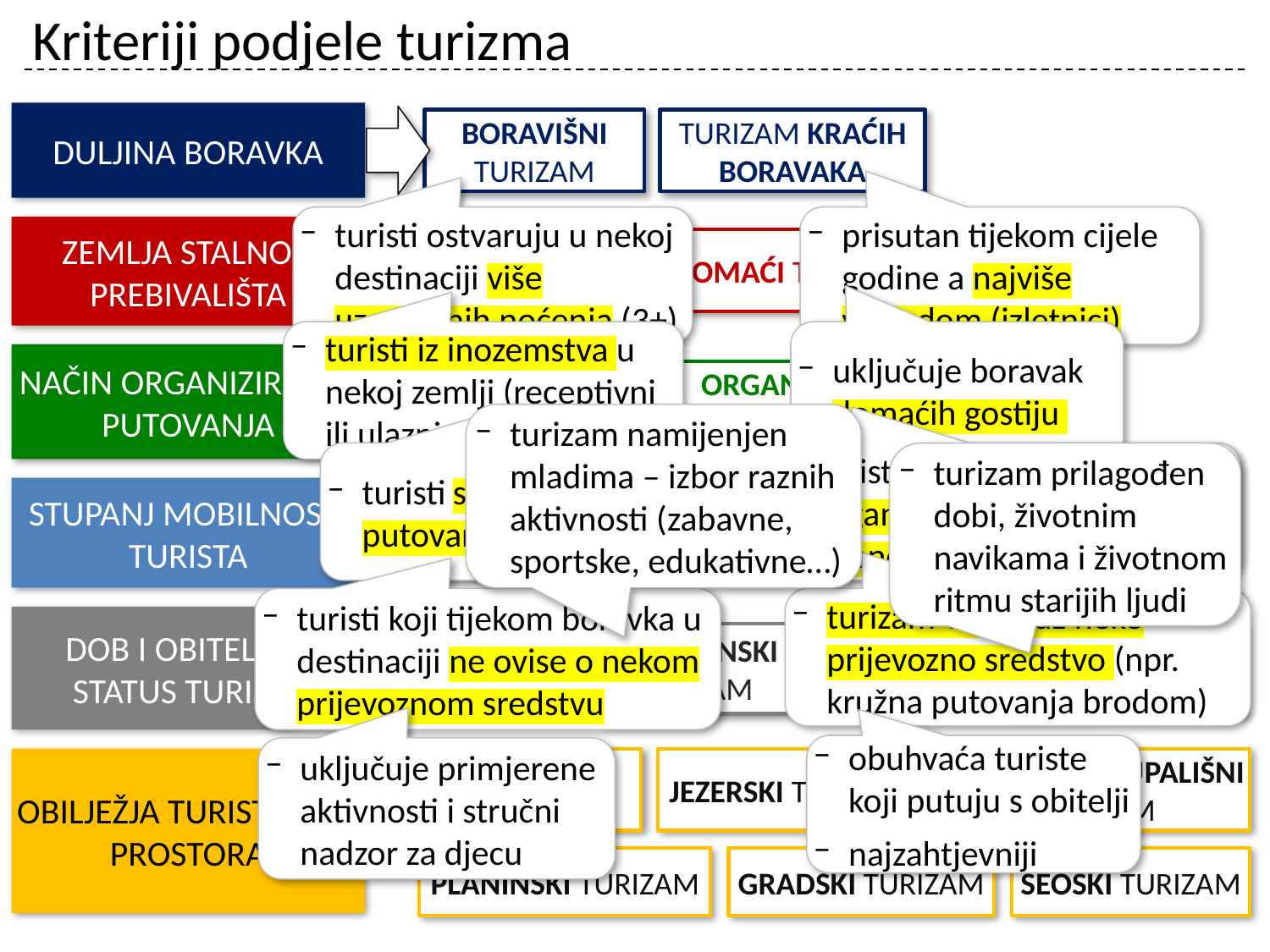

# Kriteriji podjele turizma
DULJINA BORAVKA

BORAVIŠNI TURIZAM
TURIZAM KRAĆIH BORAVAKA
turisti ostvaruju u nekoj destinaciji više uzastopnih noćenja (3+)
prisutan tijekom cijele godine a najviše vikendom (izletnici)
ZEMLJA STALNOG PREBIVALIŠTA
STRANI TURIZAM
DOMAĆI TURIZAM

turisti iz inozemstva u nekoj zemlji (receptivni ili ulazni turizam)
uključuje boravak domaćih gostiju
NAČIN ORGANIZIRANJA PUTOVANJA
INDIVIDUALNI TURIZAM
ORGANIZIRANI TURIZAM

turizam namijenjen mladima – izbor raznih aktivnosti (zabavne, sportske, edukativne…)
turisti sami organiziraju putovanje
turisti koji putuju u organizaciji turističke agencije (paket aranžman)
turizam prilagođen dobi, životnim navikama i životnom ritmu starijih ljudi
STUPANJ MOBILNOSTI TURISTA

STACIONARNI TURIZAM
MOBILNI TURIZAM
turisti koji tijekom boravka u destinaciji ne ovise o nekom prijevoznom sredstvu
turizam vezan uz neko prijevozno sredstvo (npr. kružna putovanja brodom)
DOB I OBITELJSKI STATUS TURISTA
DJEČJI TURIZAM
OMLADINSKI TURIZAM
OBITELJSKI TURIZAM
UMIROVLJENIČKI TURIZAM

obuhvaća turiste koji putuju s obitelji
najzahtjevniji
uključuje primjerene aktivnosti i stručni nadzor za djecu
OBILJEŽJA TURISTIČKOG PROSTORA
PRIMORSKI TURIZAM
JEZERSKI TURIZAM
TERMALNO-KUPALIŠNI TURIZAM

PLANINSKI TURIZAM
GRADSKI TURIZAM
SEOSKI TURIZAM